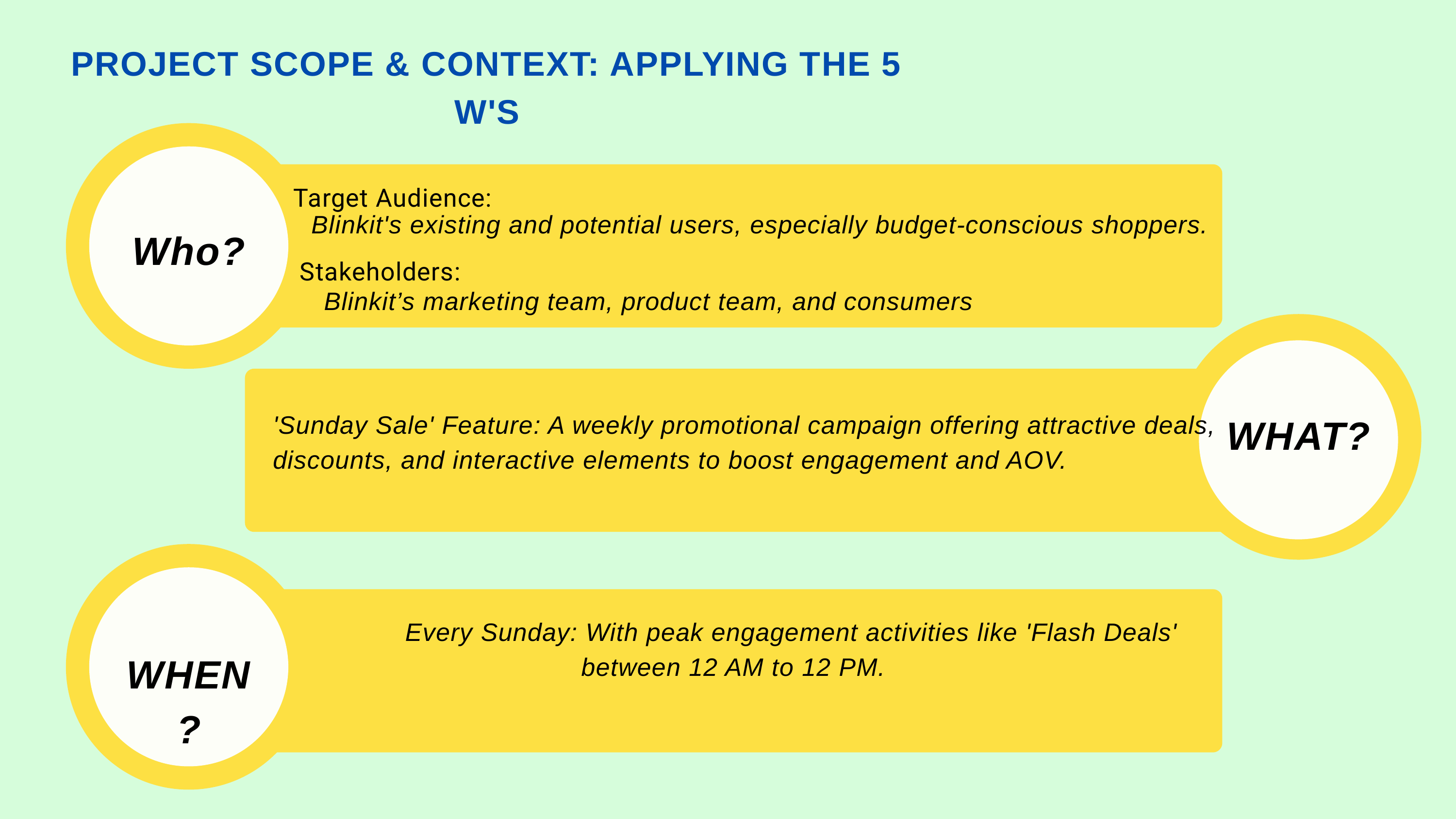

PROJECT SCOPE & CONTEXT: APPLYING THE 5 W'S

       Blinkit's existing and potential users, especially budget-conscious shoppers.

Target Audience:
Who?
Stakeholders:
Blinkit’s marketing team, product team, and consumers

WHAT?

'Sunday Sale' Feature: A weekly promotional campaign offering attractive deals, discounts, and interactive elements to boost engagement and AOV.

                Every Sunday: With peak engagement activities like 'Flash Deals'
between 12 AM to 12 PM.

WHEN?